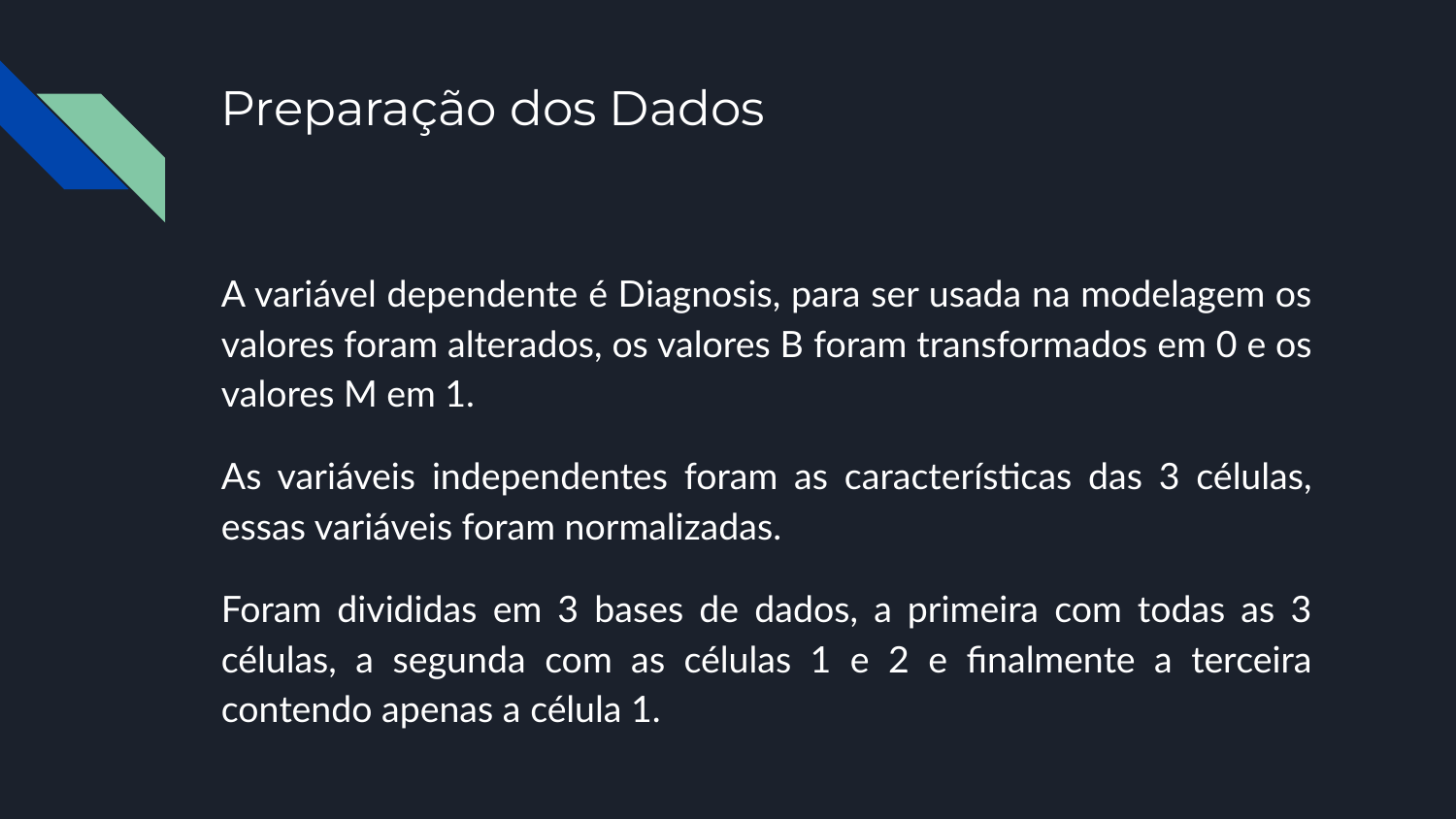

# Preparação dos Dados
A variável dependente é Diagnosis, para ser usada na modelagem os valores foram alterados, os valores B foram transformados em 0 e os valores M em 1.
As variáveis independentes foram as características das 3 células, essas variáveis foram normalizadas.
Foram divididas em 3 bases de dados, a primeira com todas as 3 células, a segunda com as células 1 e 2 e finalmente a terceira contendo apenas a célula 1.